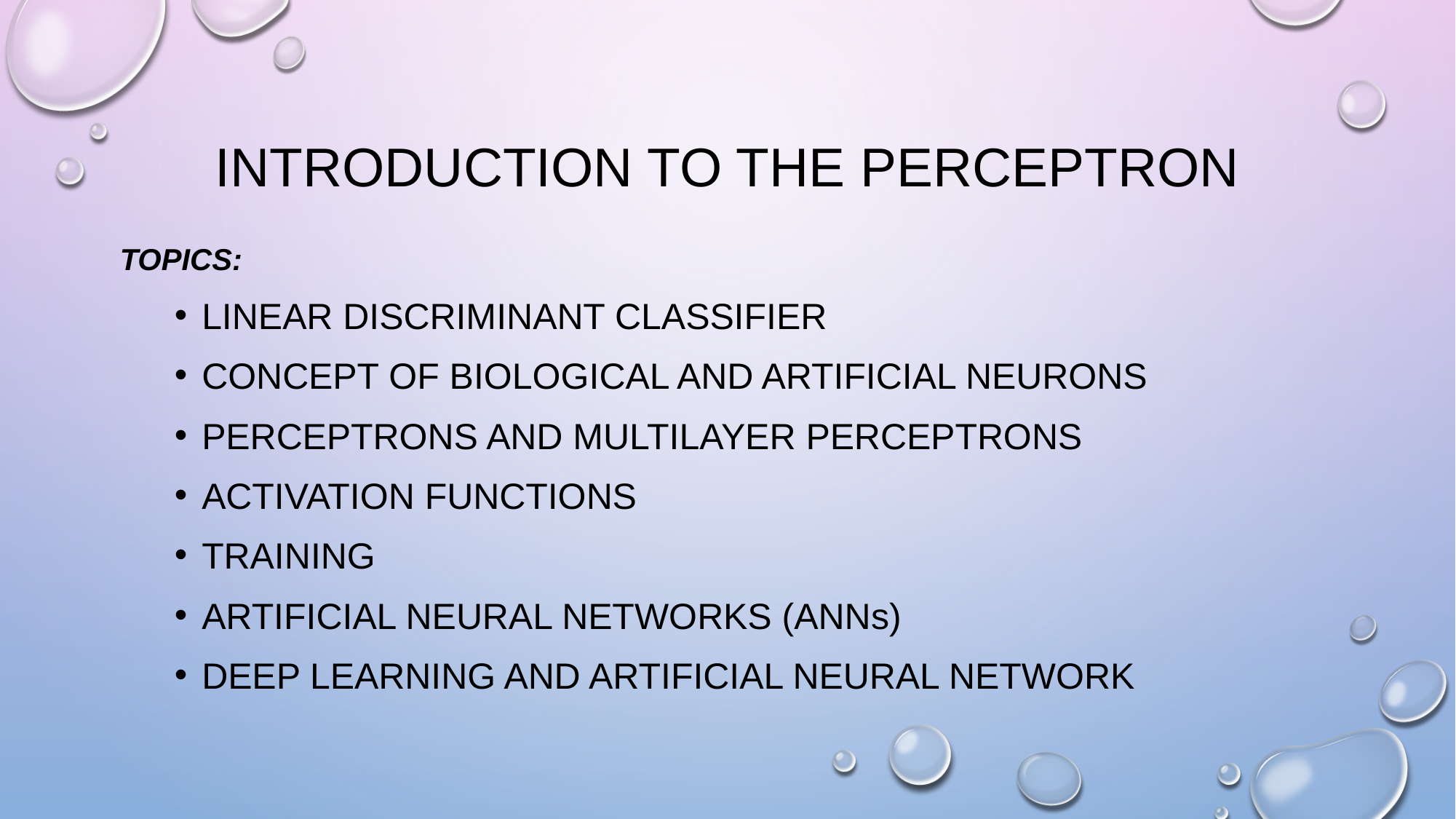

# Introduction to the perceptron
Topics:
Linear discriminant classifier
Concept of biological and artificial neurons
Perceptrons and multilayer perceptrons
Activation functions
Training
Artificial neural networks (anns)
Deep learning and artificial neural network